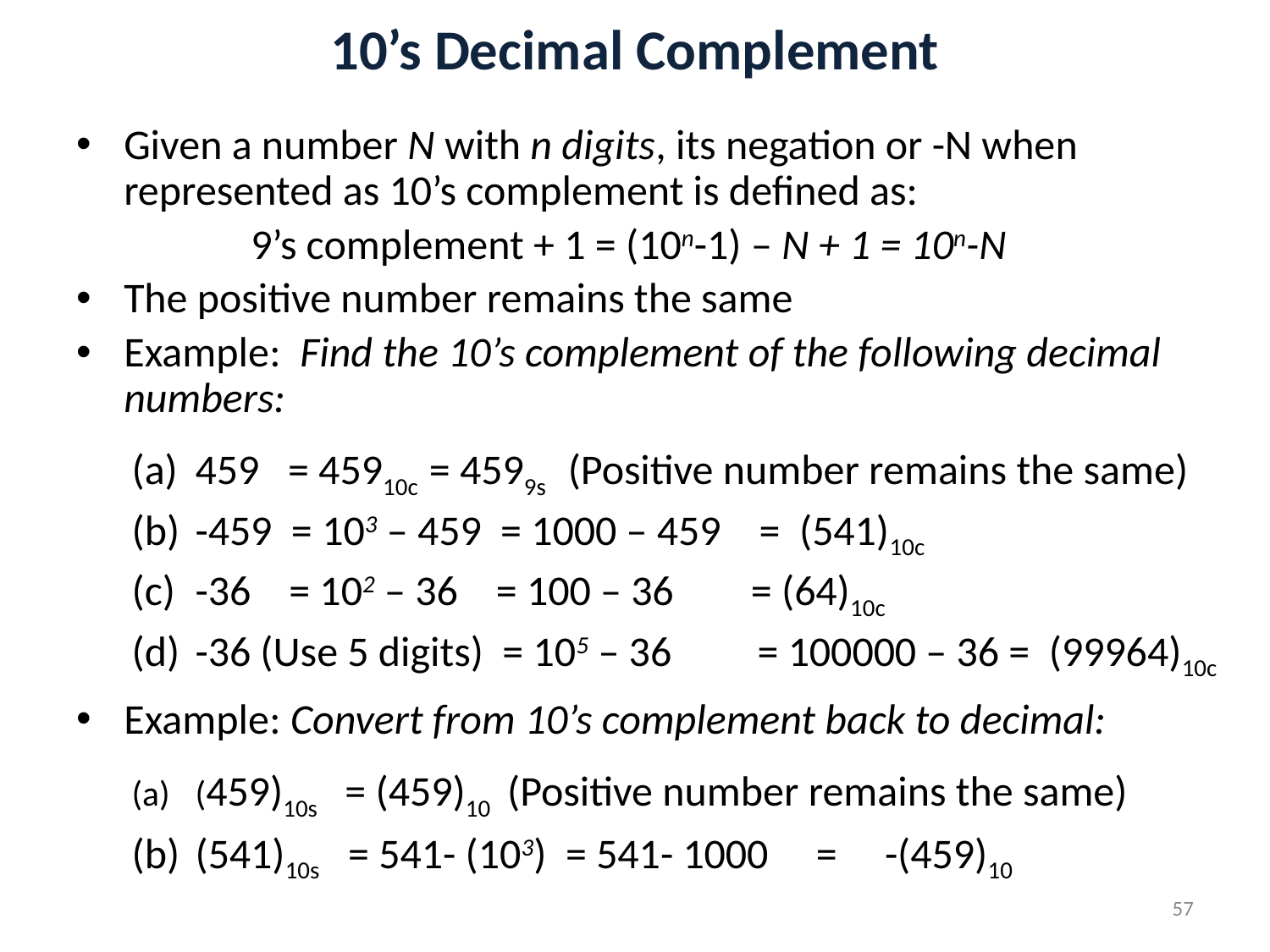

# 10’s Decimal Complement
Given a number N with n digits, its negation or -N when represented as 10’s complement is defined as:
		9’s complement + 1 = (10n-1) – N + 1 = 10n-N
The positive number remains the same
Example:  Find the 10’s complement of the following decimal numbers:
459   = 45910c  = 4599s    (Positive number remains the same)
-459  = 103 – 459  = 1000 – 459    =  (541)10c
-36    = 102 – 36    = 100 – 36 	     = (64)10c
-36 (Use 5 digits)  = 105 – 36         = 100000 – 36 =  (99964)10c
Example: Convert from 10’s complement back to decimal:
(459)10s     = (459)10   (Positive number remains the same)
(541)10s   = 541- (103)  = 541- 1000     =     -(459)10

57